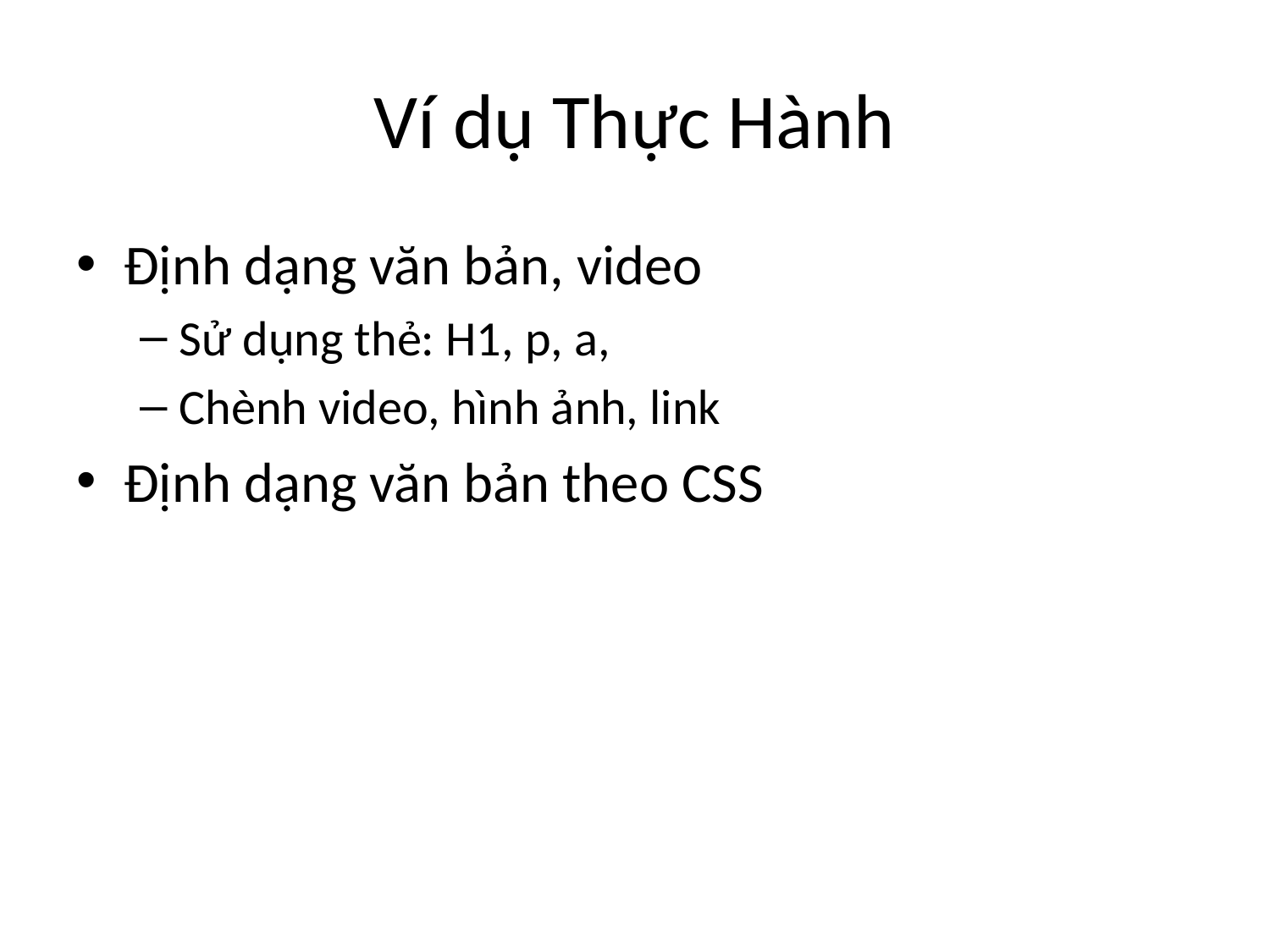

# Ví dụ Thực Hành
Định dạng văn bản, video
Sử dụng thẻ: H1, p, a,
Chènh video, hình ảnh, link
Định dạng văn bản theo CSS